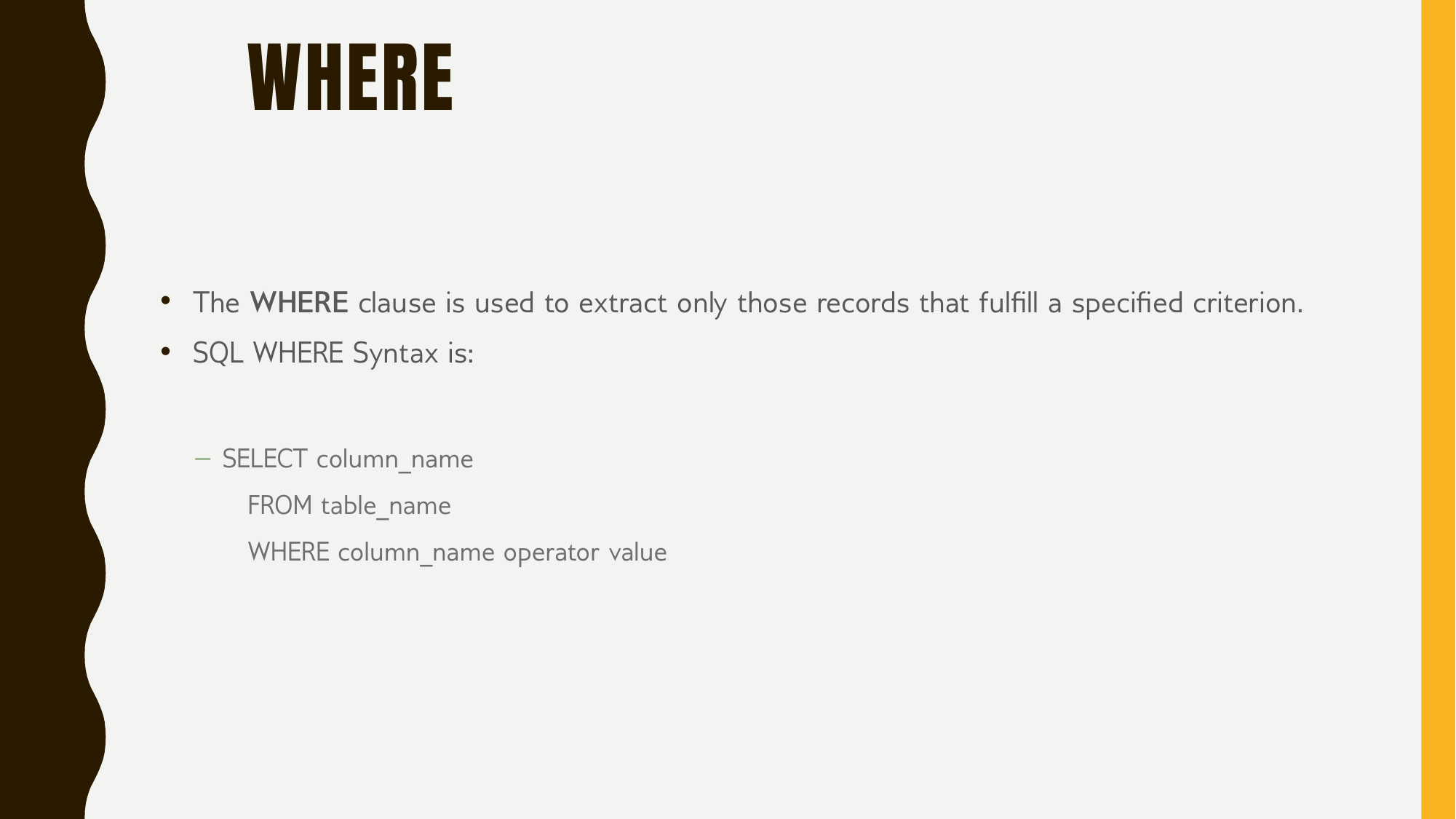

# WHERE
The WHERE clause is used to extract only those records that fulfill a specified criterion.
SQL WHERE Syntax is:

SELECT column_name
    FROM table_name
    WHERE column_name operator value